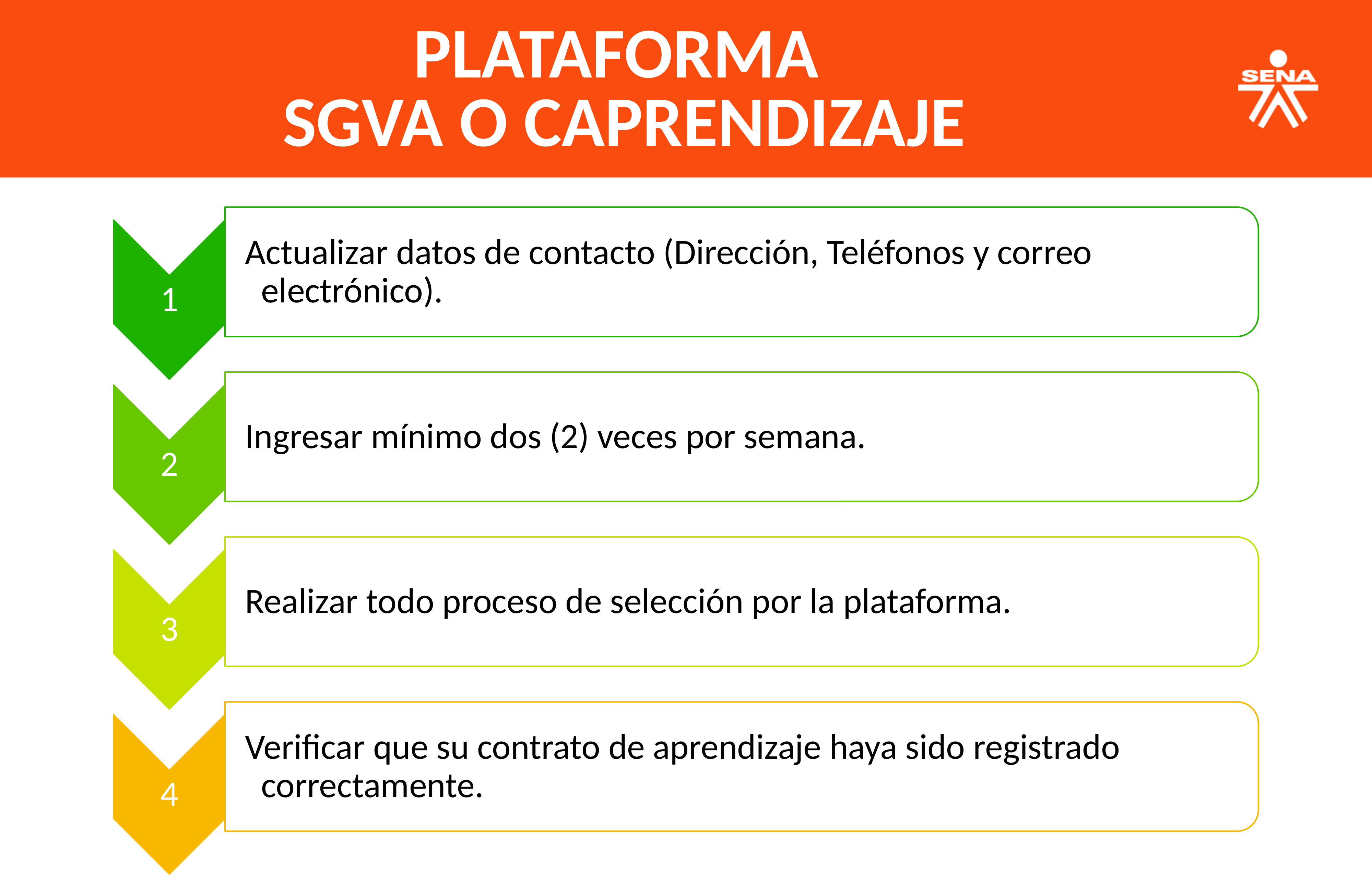

PLATAFORMA
SGVA O CAPRENDIZAJE

Actualizar datos de contacto (Dirección, Teléfonos y correo electrónico).

1
Ingresar mínimo dos (2) veces por semana.

2
Realizar todo proceso de selección por la plataforma.

3
Verificar que su contrato de aprendizaje haya sido registrado correctamente.

4